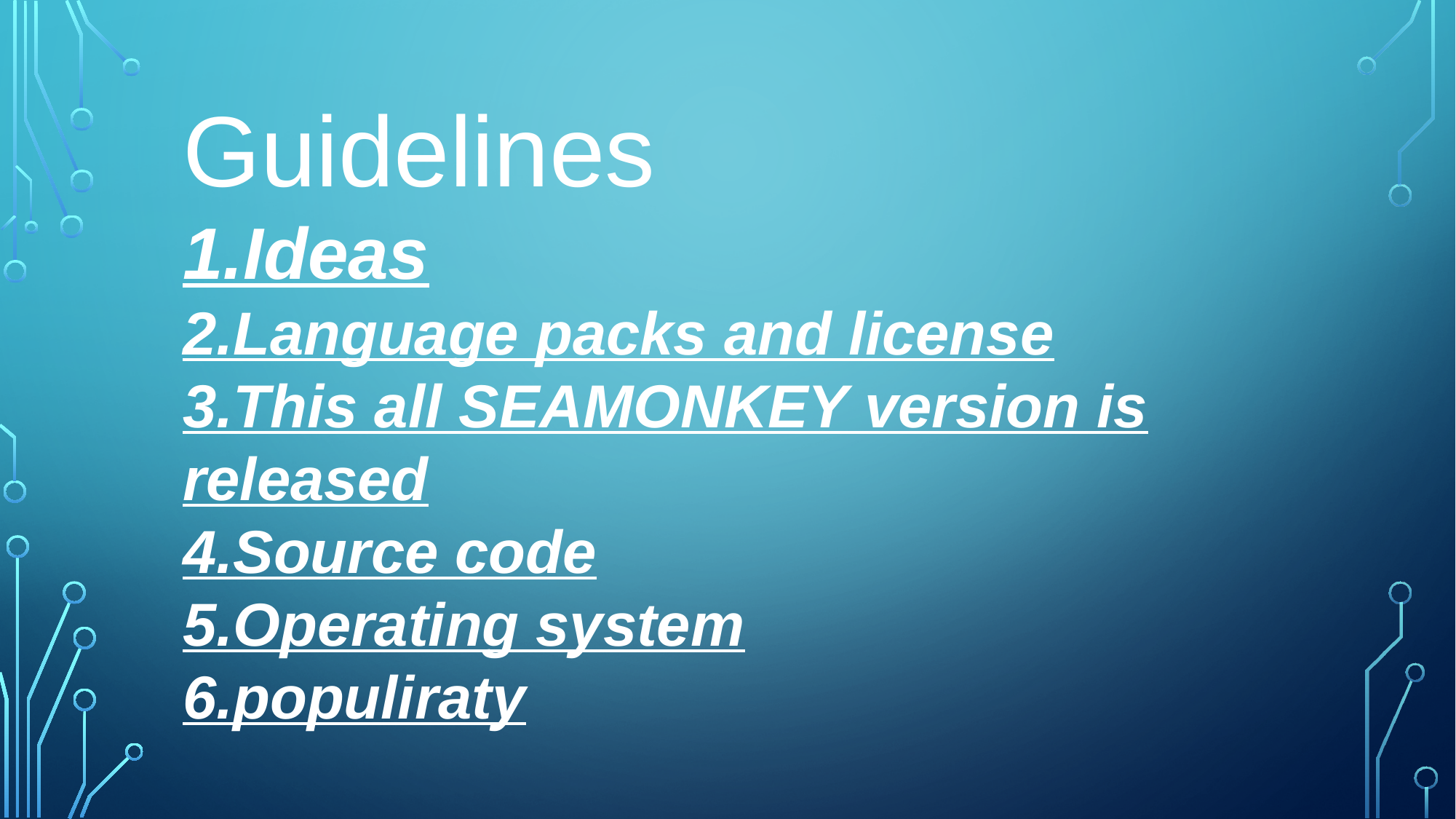

Guidelines
1.Ideas
2.Language packs and license
3.This all SEAMONKEY version is released
4.Source code
5.Operating system
6.populiraty